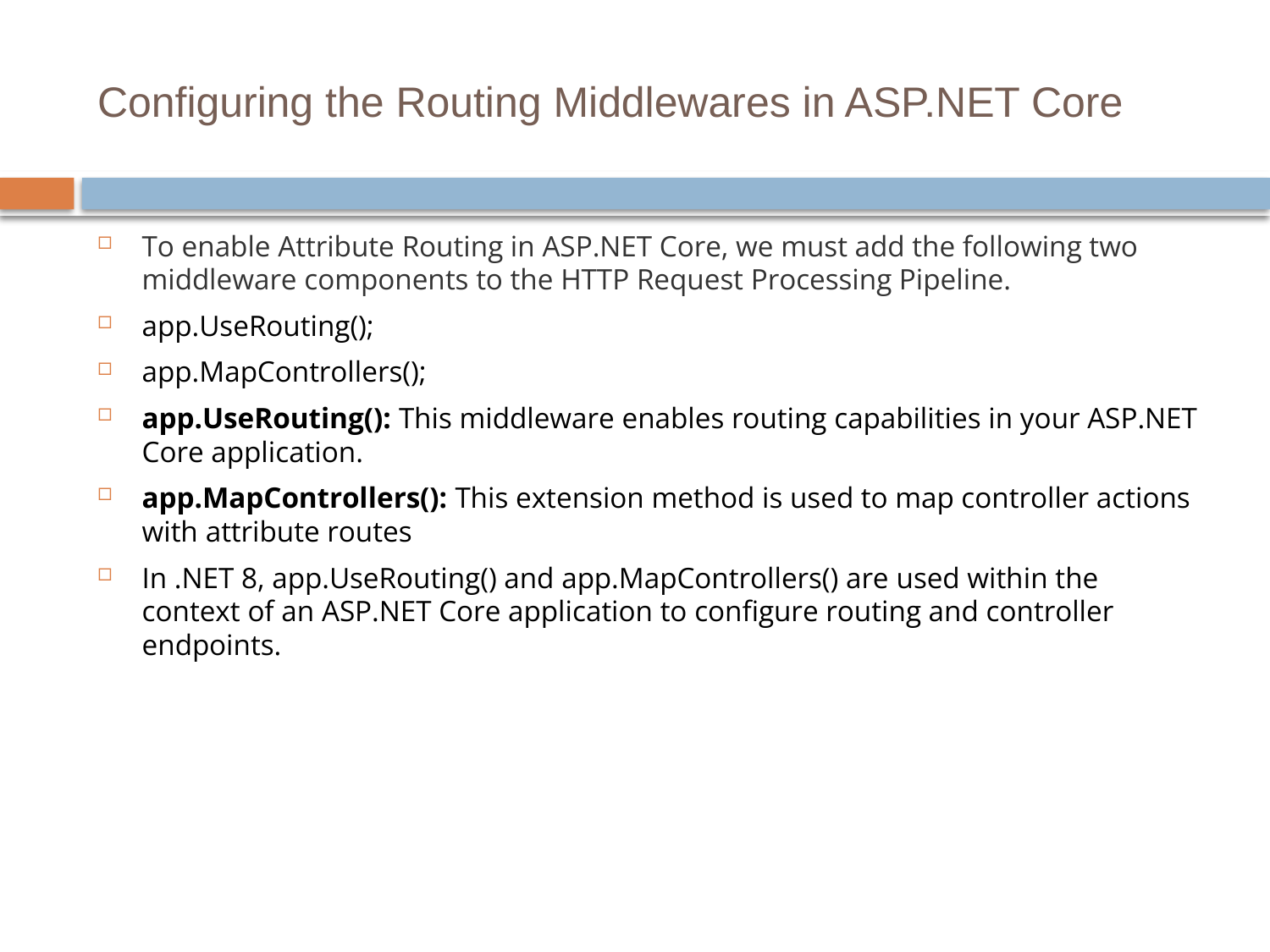

# Configuring the Routing Middlewares in ASP.NET Core
To enable Attribute Routing in ASP.NET Core, we must add the following two middleware components to the HTTP Request Processing Pipeline.
app.UseRouting();
app.MapControllers();
app.UseRouting(): This middleware enables routing capabilities in your ASP.NET Core application.
app.MapControllers(): This extension method is used to map controller actions with attribute routes
In .NET 8, app.UseRouting() and app.MapControllers() are used within the context of an ASP.NET Core application to configure routing and controller endpoints.